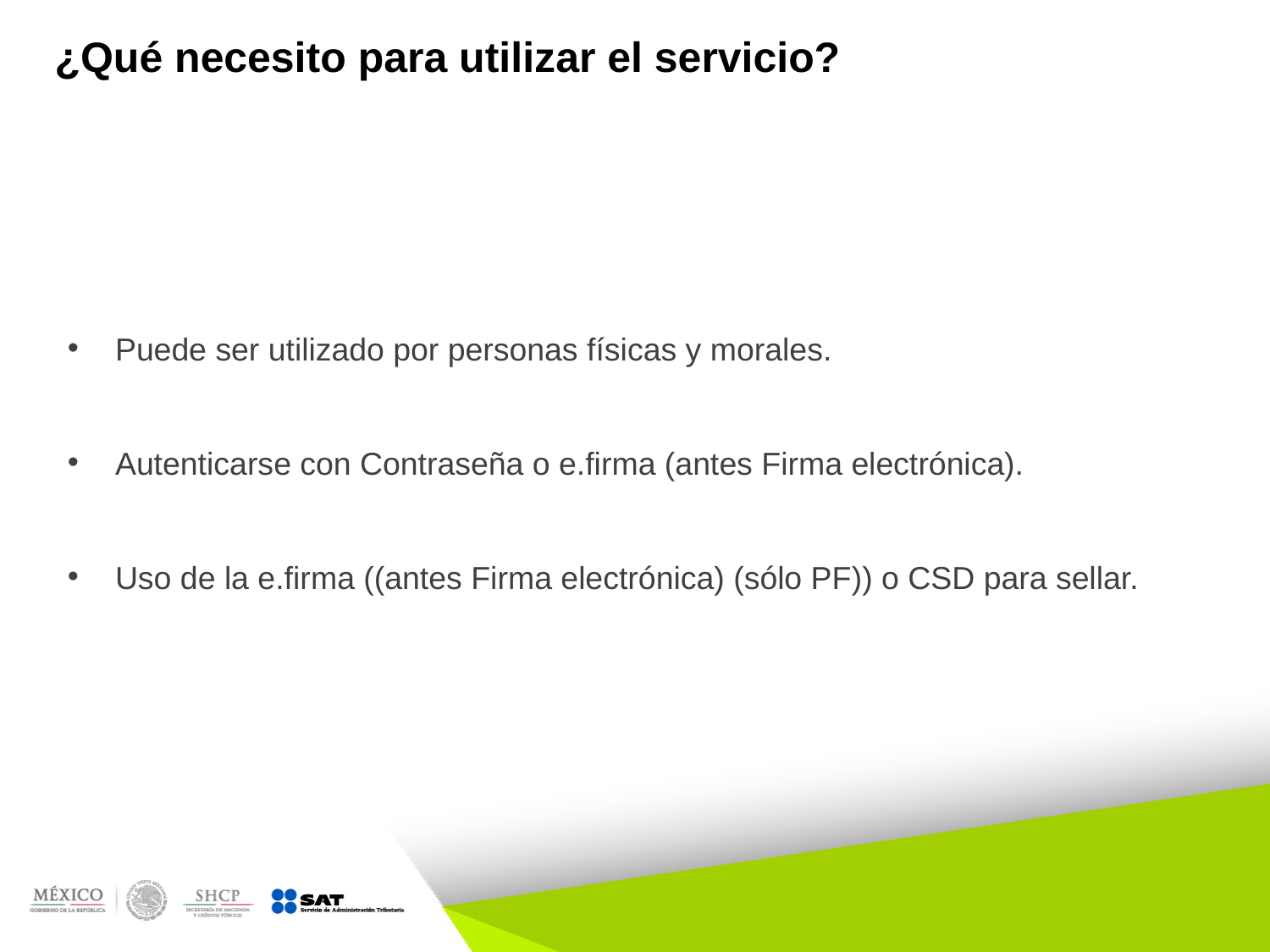

# ¿Qué necesito para utilizar el servicio?
Puede ser utilizado por personas físicas y morales.

Autenticarse con Contraseña o e.firma (antes Firma electrónica).

Uso de la e.firma ((antes Firma electrónica) (sólo PF)) o CSD para sellar.